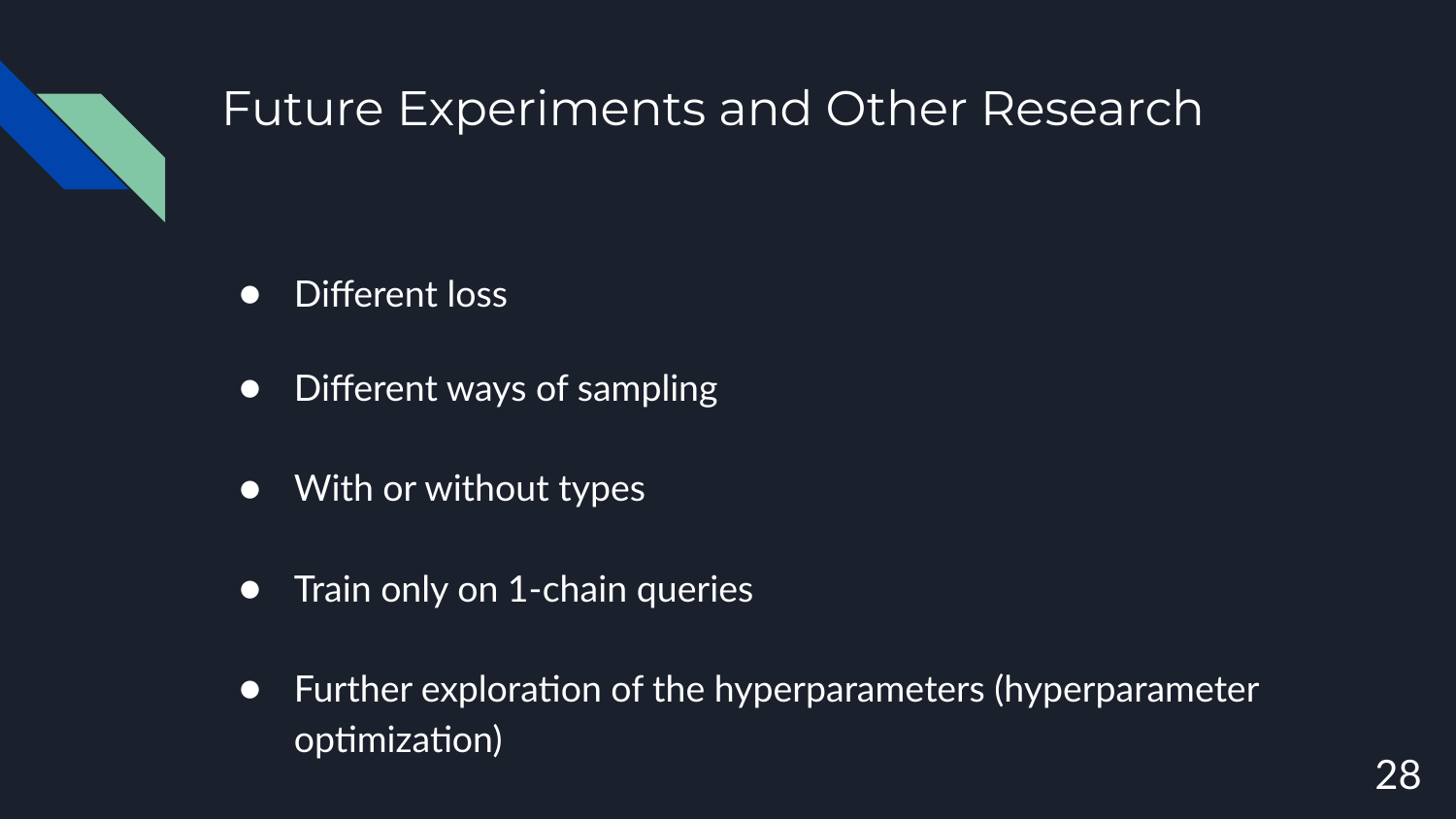

# Future Experiments and Other Research
Different loss
Different ways of sampling
With or without types
Train only on 1-chain queries
Further exploration of the hyperparameters (hyperparameter optimization)

28